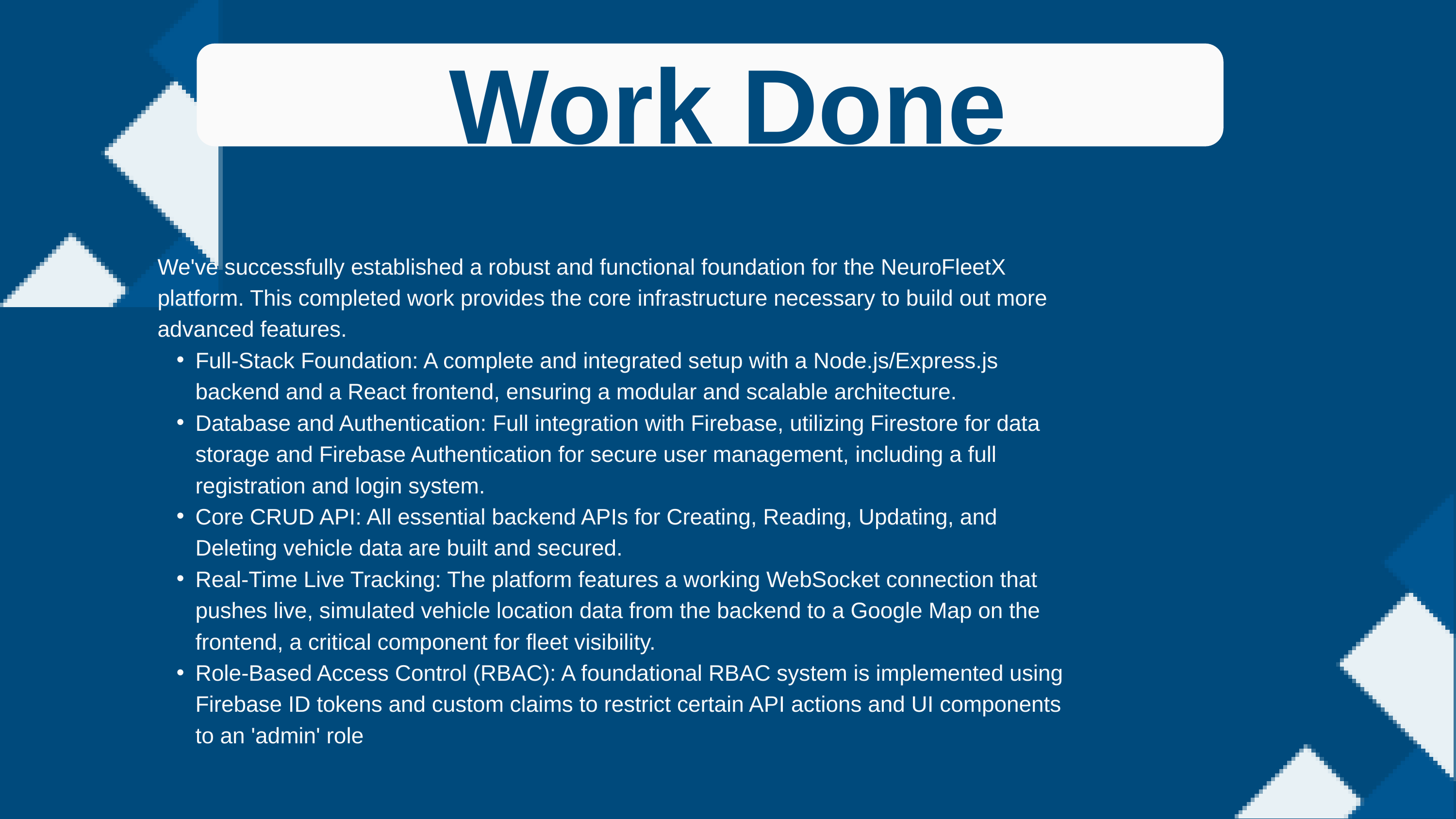

Work Done

We've successfully established a robust and functional foundation for the NeuroFleetX platform. This completed work provides the core infrastructure necessary to build out more advanced features.
Full-Stack Foundation: A complete and integrated setup with a Node.js/Express.js backend and a React frontend, ensuring a modular and scalable architecture.
Database and Authentication: Full integration with Firebase, utilizing Firestore for data storage and Firebase Authentication for secure user management, including a full registration and login system.
Core CRUD API: All essential backend APIs for Creating, Reading, Updating, and Deleting vehicle data are built and secured.
Real-Time Live Tracking: The platform features a working WebSocket connection that pushes live, simulated vehicle location data from the backend to a Google Map on the frontend, a critical component for fleet visibility.
Role-Based Access Control (RBAC): A foundational RBAC system is implemented using Firebase ID tokens and custom claims to restrict certain API actions and UI components to an 'admin' role